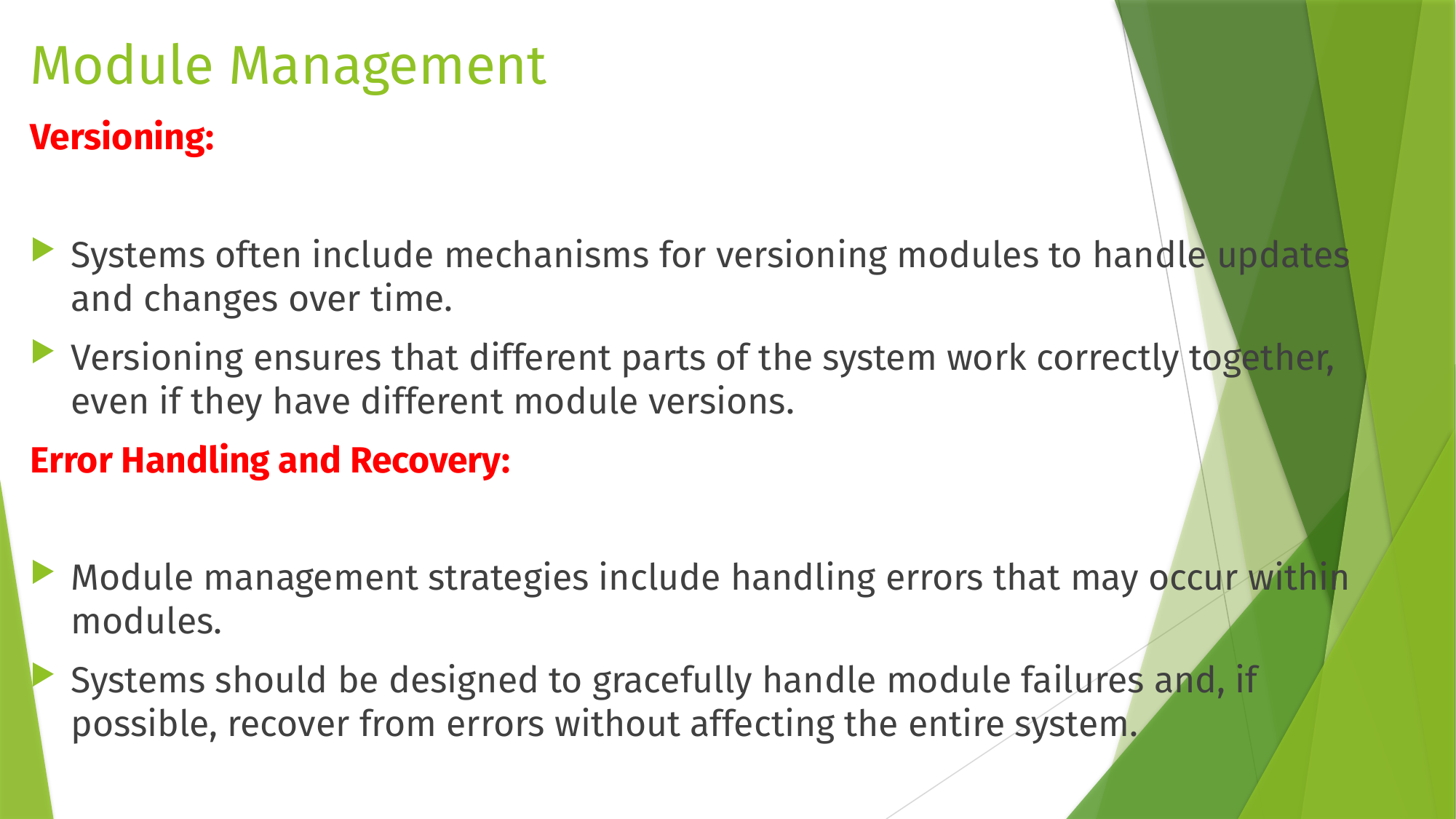

# Module Management
Versioning:

Systems often include mechanisms for versioning modules to handle updates and changes over time.
Versioning ensures that different parts of the system work correctly together, even if they have different module versions.
Error Handling and Recovery:

Module management strategies include handling errors that may occur within modules.
Systems should be designed to gracefully handle module failures and, if possible, recover from errors without affecting the entire system.